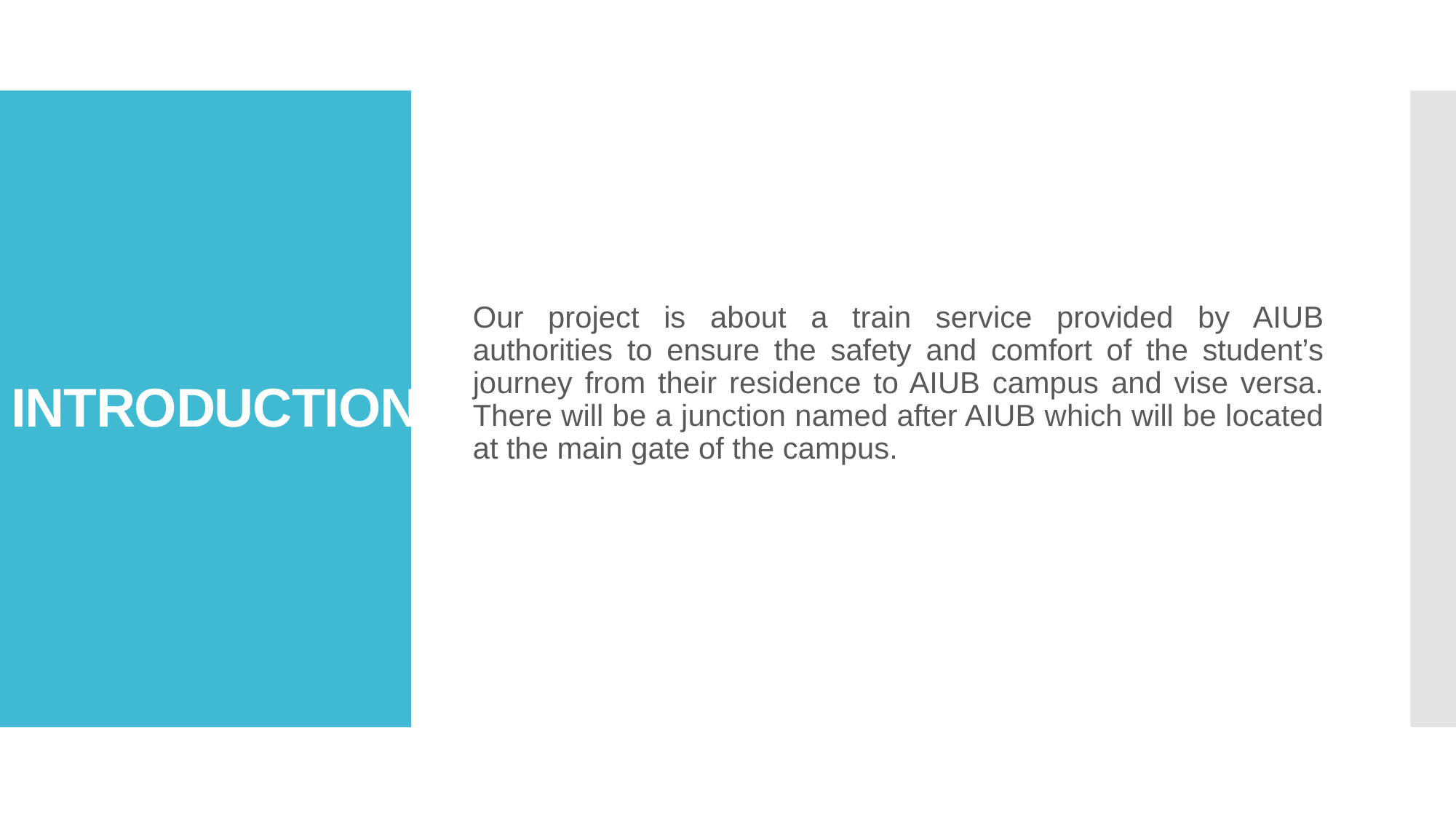

Our project is about a train service provided by AIUB authorities to ensure the safety and comfort of the student’s journey from their residence to AIUB campus and vise versa. There will be a junction named after AIUB which will be located at the main gate of the campus.

# INTRODUCTION